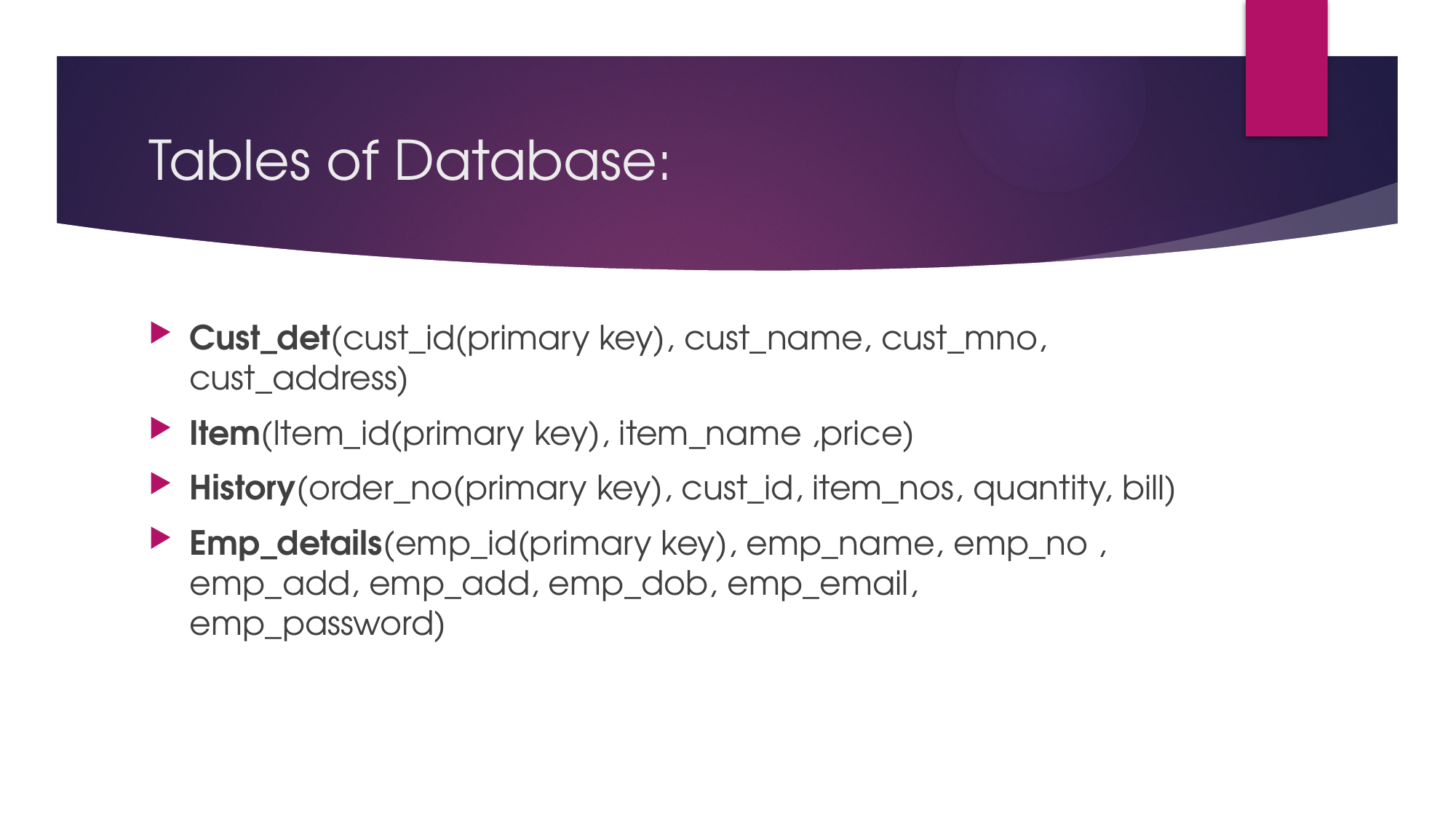

# Tables of Database:
Cust_det(cust_id(primary key), cust_name, cust_mno, cust_address)
Item(Item_id(primary key), item_name ,price)
History(order_no(primary key), cust_id, item_nos, quantity, bill)
Emp_details(emp_id(primary key), emp_name, emp_no , emp_add, emp_add, emp_dob, emp_email, emp_password)